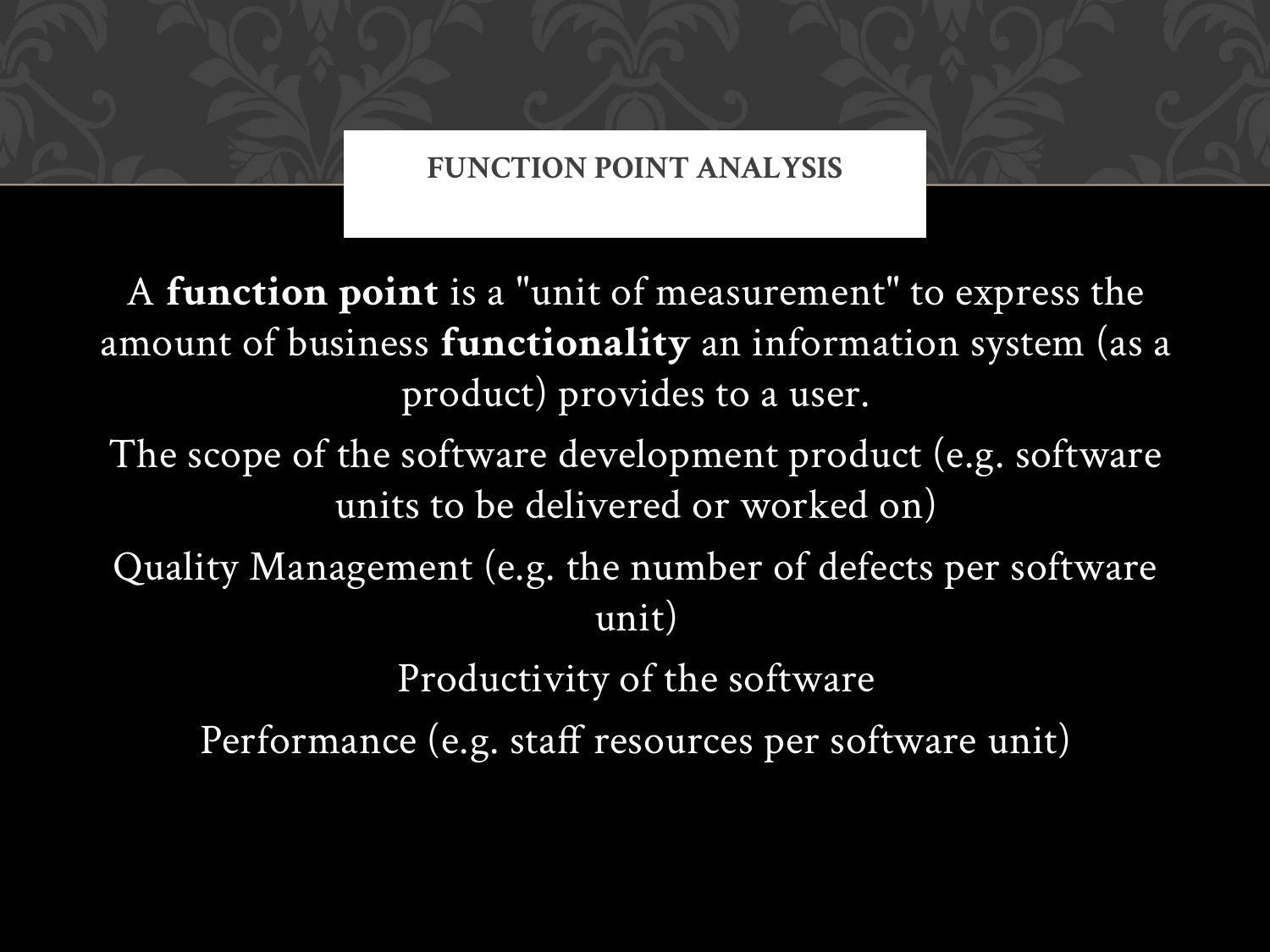

# Function point Analysis
A function point is a "unit of measurement" to express the amount of business functionality an information system (as a product) provides to a user.
The scope of the software development product (e.g. software units to be delivered or worked on)
Quality Management (e.g. the number of defects per software unit)
Productivity of the software
Performance (e.g. staff resources per software unit)